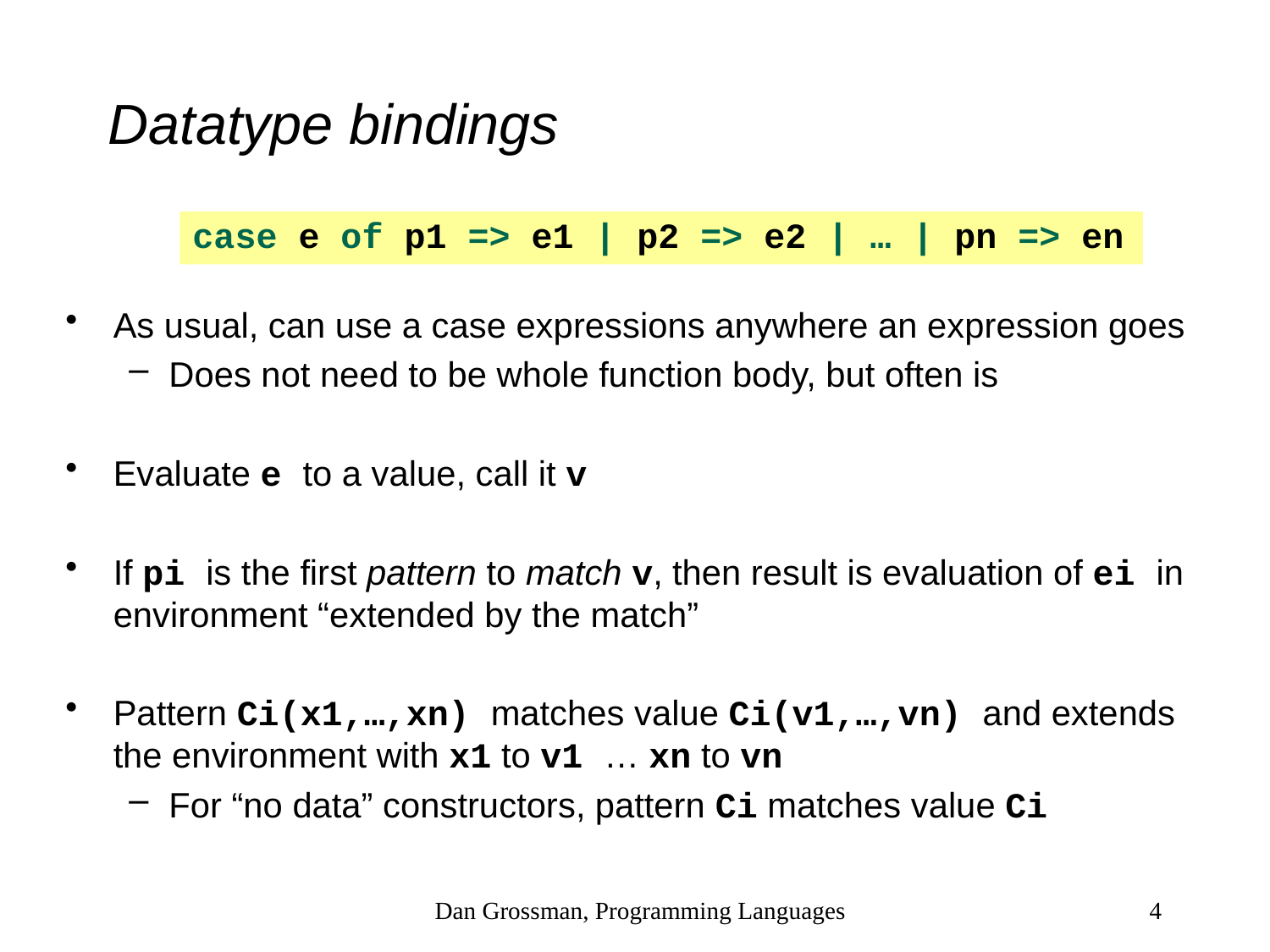

# Datatype bindings
case e of p1 => e1 | p2 => e2 | … | pn => en
As usual, can use a case expressions anywhere an expression goes
Does not need to be whole function body, but often is

Evaluate e to a value, call it v

If pi is the first pattern to match v, then result is evaluation of ei in environment “extended by the match”

Pattern Ci(x1,…,xn) matches value Ci(v1,…,vn) and extends the environment with x1 to v1 … xn to vn
For “no data” constructors, pattern Ci matches value Ci
Dan Grossman, Programming Languages
4